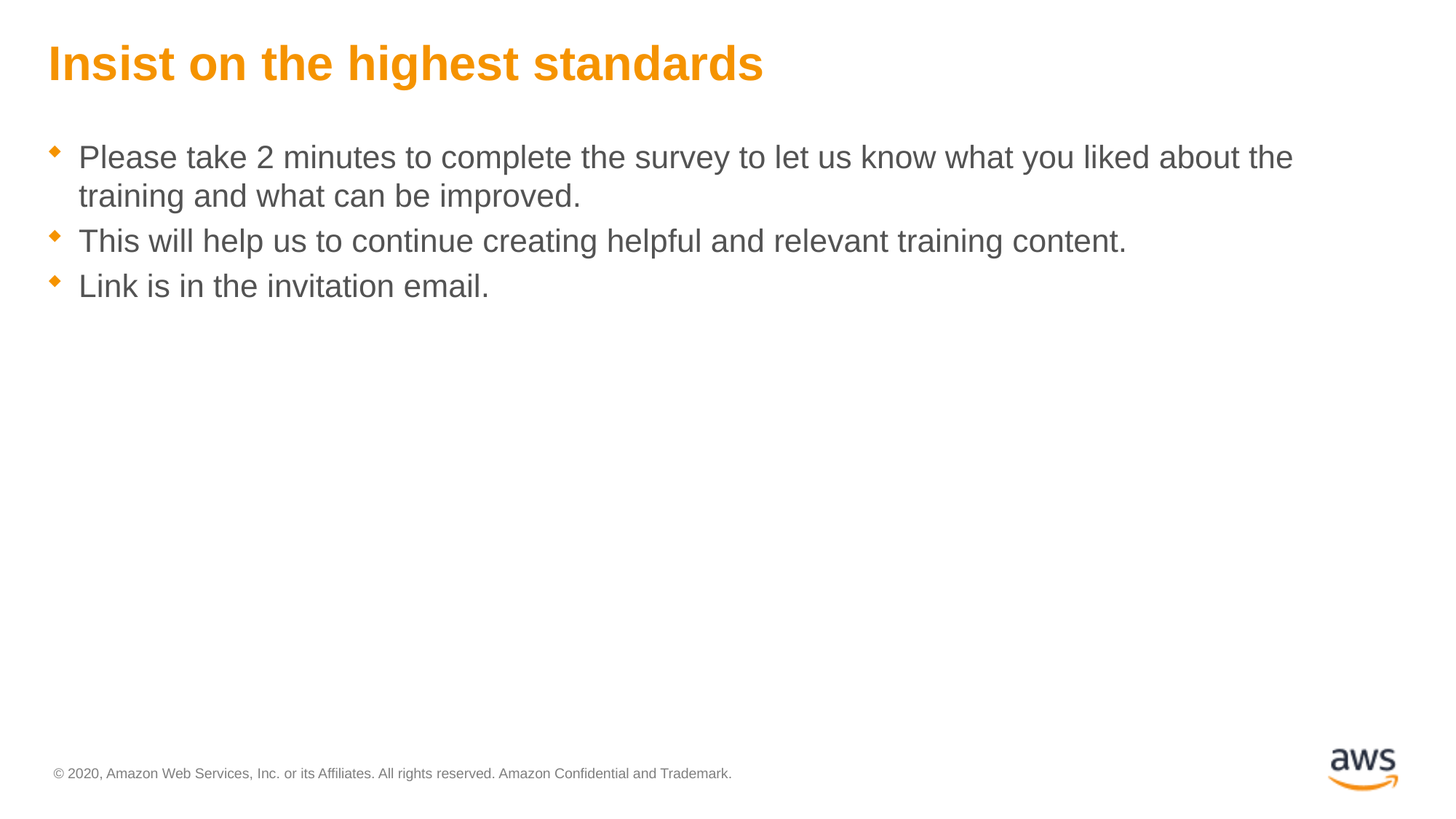

# Insist on the highest standards
Please take 2 minutes to complete the survey to let us know what you liked about the training and what can be improved.
This will help us to continue creating helpful and relevant training content.
Link is in the invitation email.